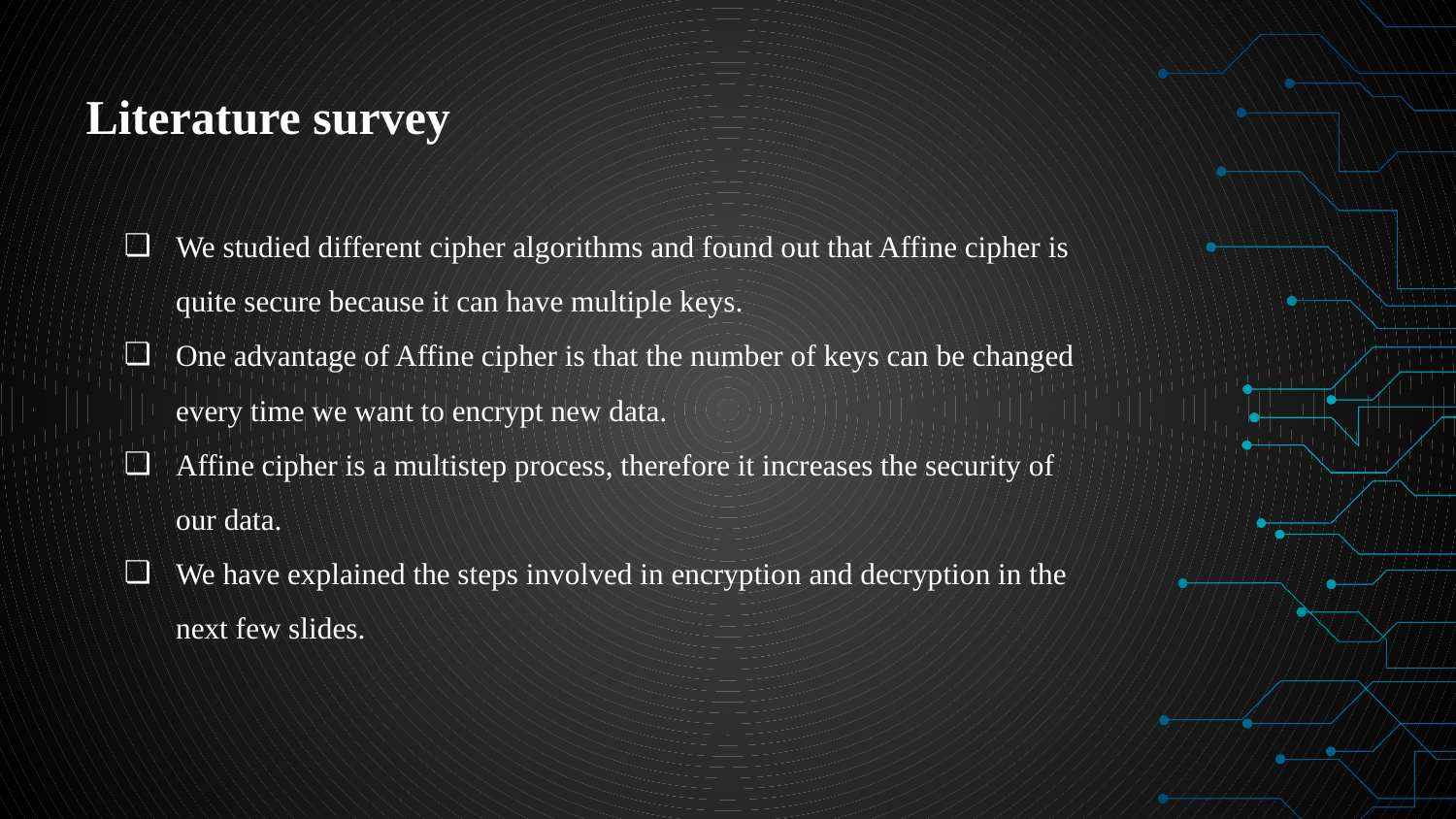

# Literature survey
We studied different cipher algorithms and found out that Affine cipher is quite secure because it can have multiple keys.
One advantage of Affine cipher is that the number of keys can be changed every time we want to encrypt new data.
Affine cipher is a multistep process, therefore it increases the security of our data.
We have explained the steps involved in encryption and decryption in the next few slides.